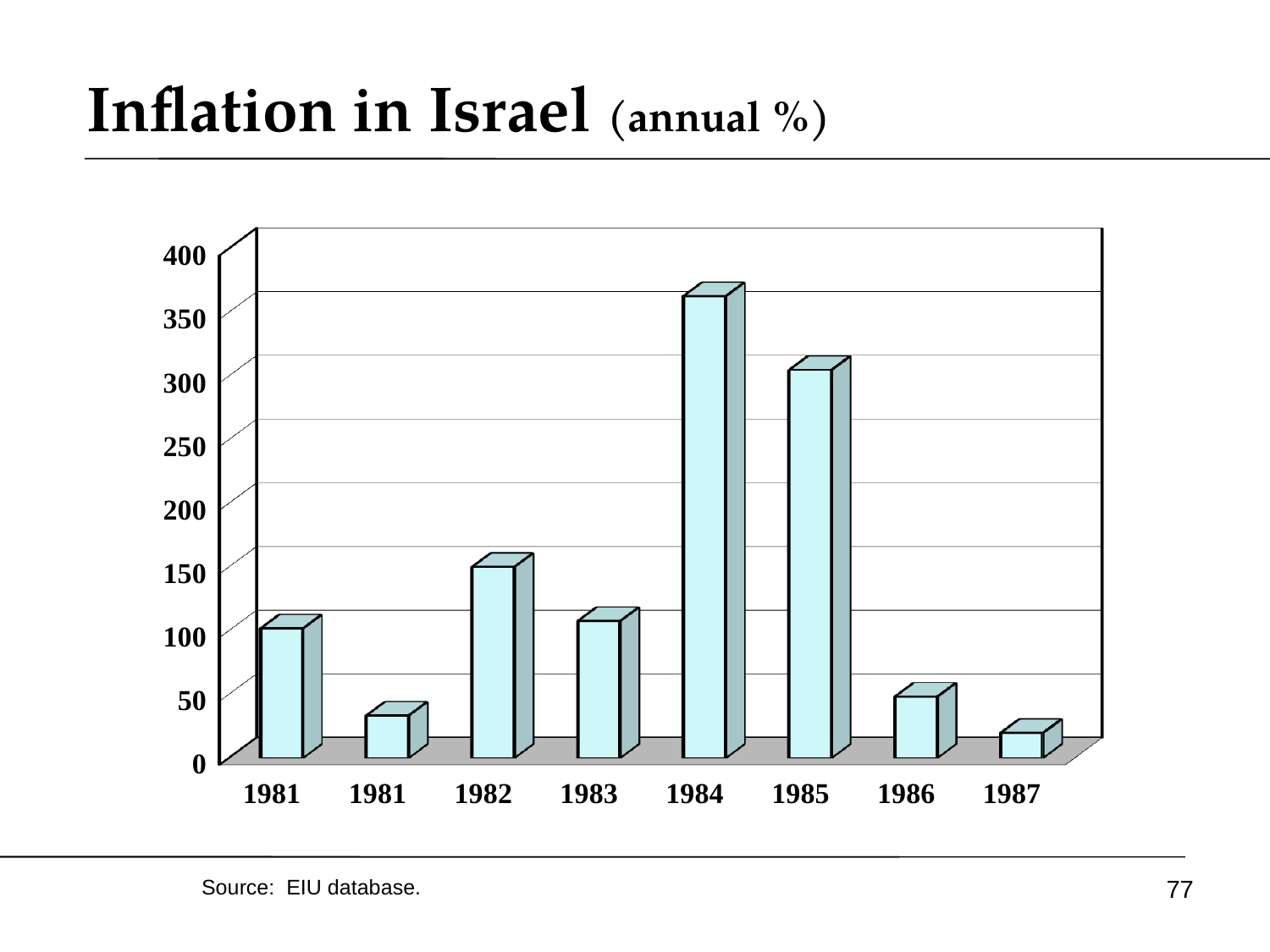

Inflation in Israel (annual %)

[unsupported chart]

77
Source:  EIU database.